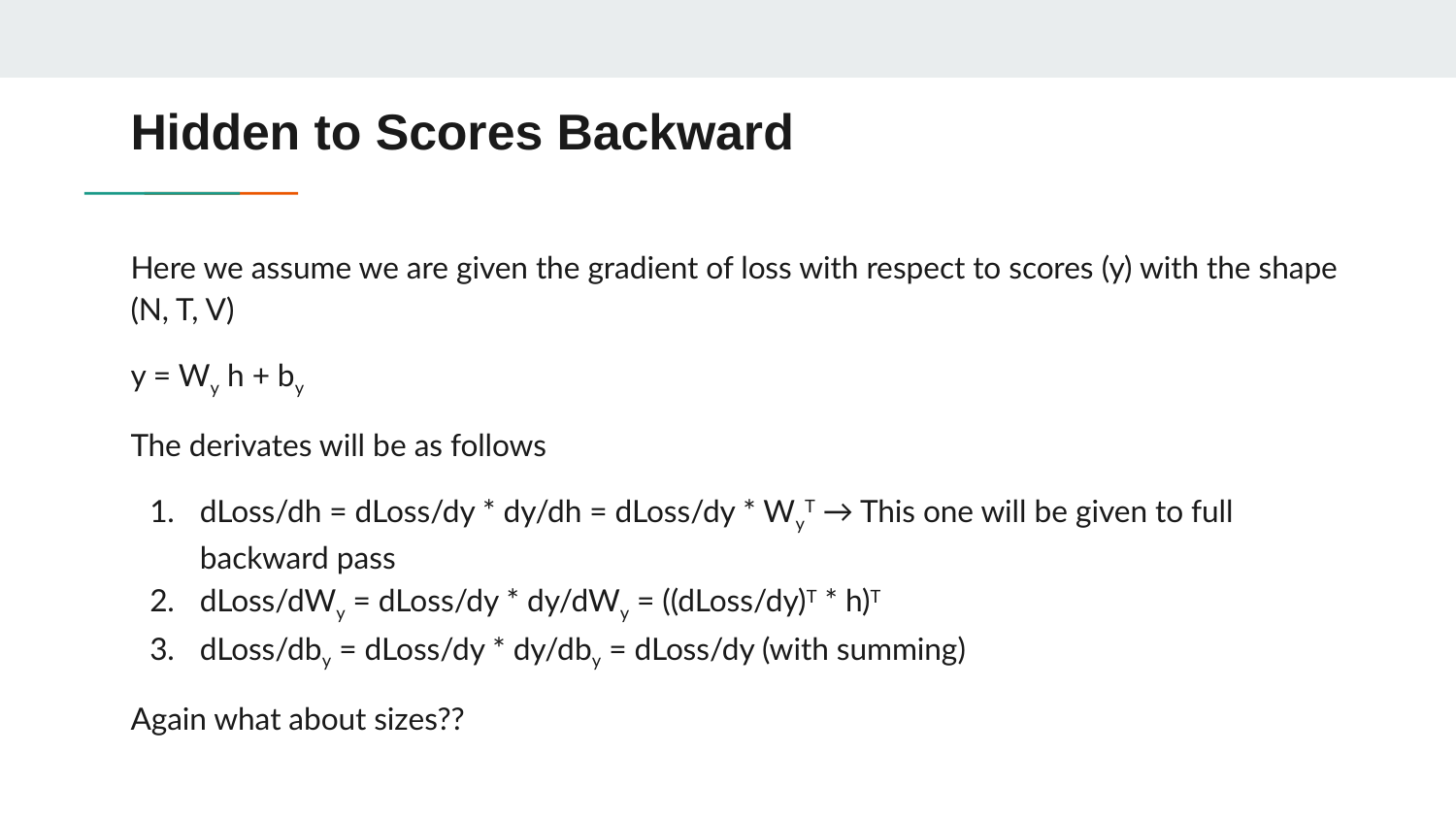

# Hidden to Scores Backward
Here we assume we are given the gradient of loss with respect to scores (y) with the shape (N, T, V)
y = Wy h + by
The derivates will be as follows
dLoss/dh = dLoss/dy * dy/dh = dLoss/dy * WyT → This one will be given to full backward pass
dLoss/dWy = dLoss/dy * dy/dWy = ((dLoss/dy)T * h)T
dLoss/dby = dLoss/dy * dy/dby = dLoss/dy (with summing)
Again what about sizes??